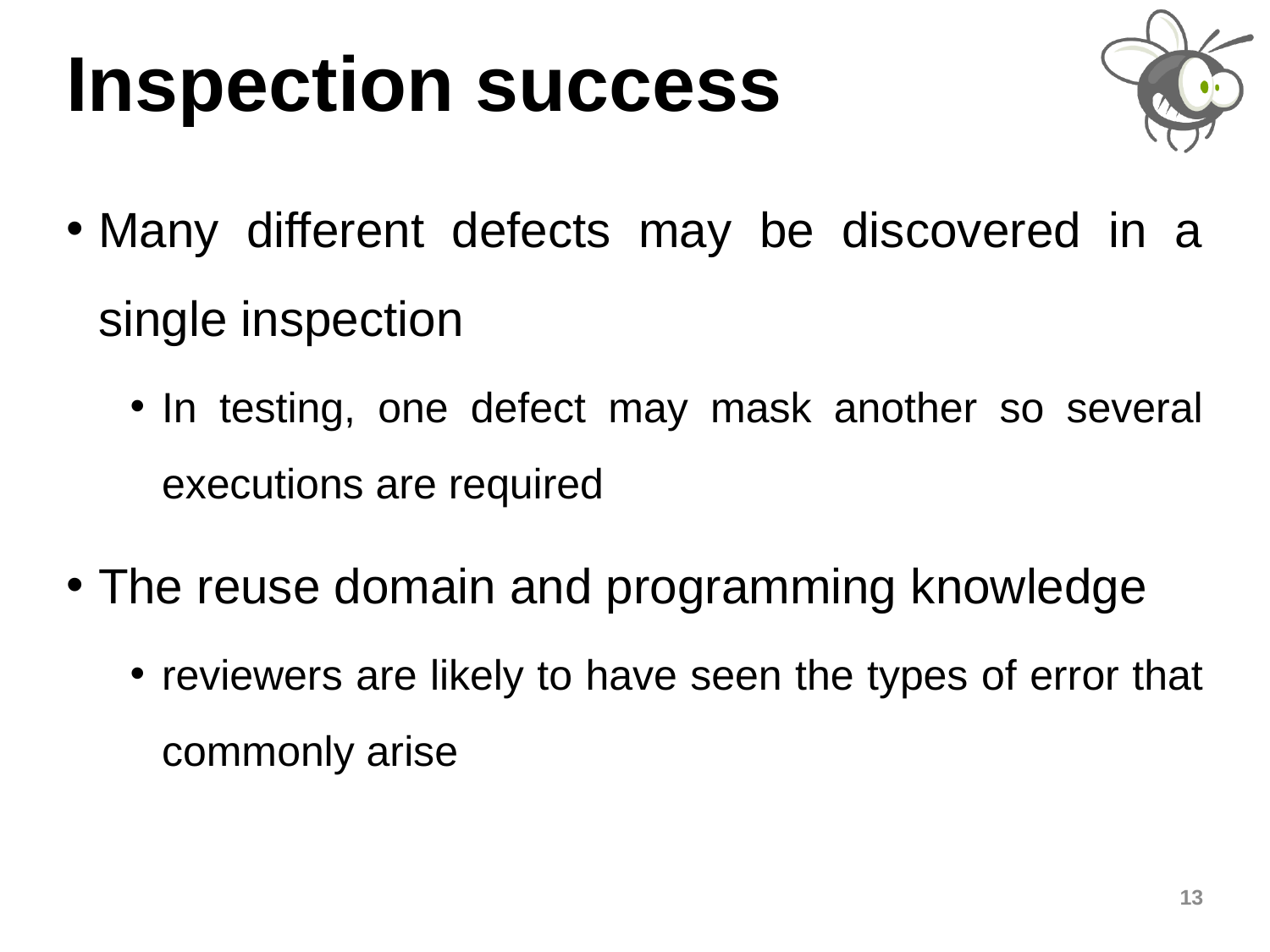

# Inspection success
Many different defects may be discovered in a single inspection
In testing, one defect may mask another so several executions are required
The reuse domain and programming knowledge
reviewers are likely to have seen the types of error that commonly arise
13